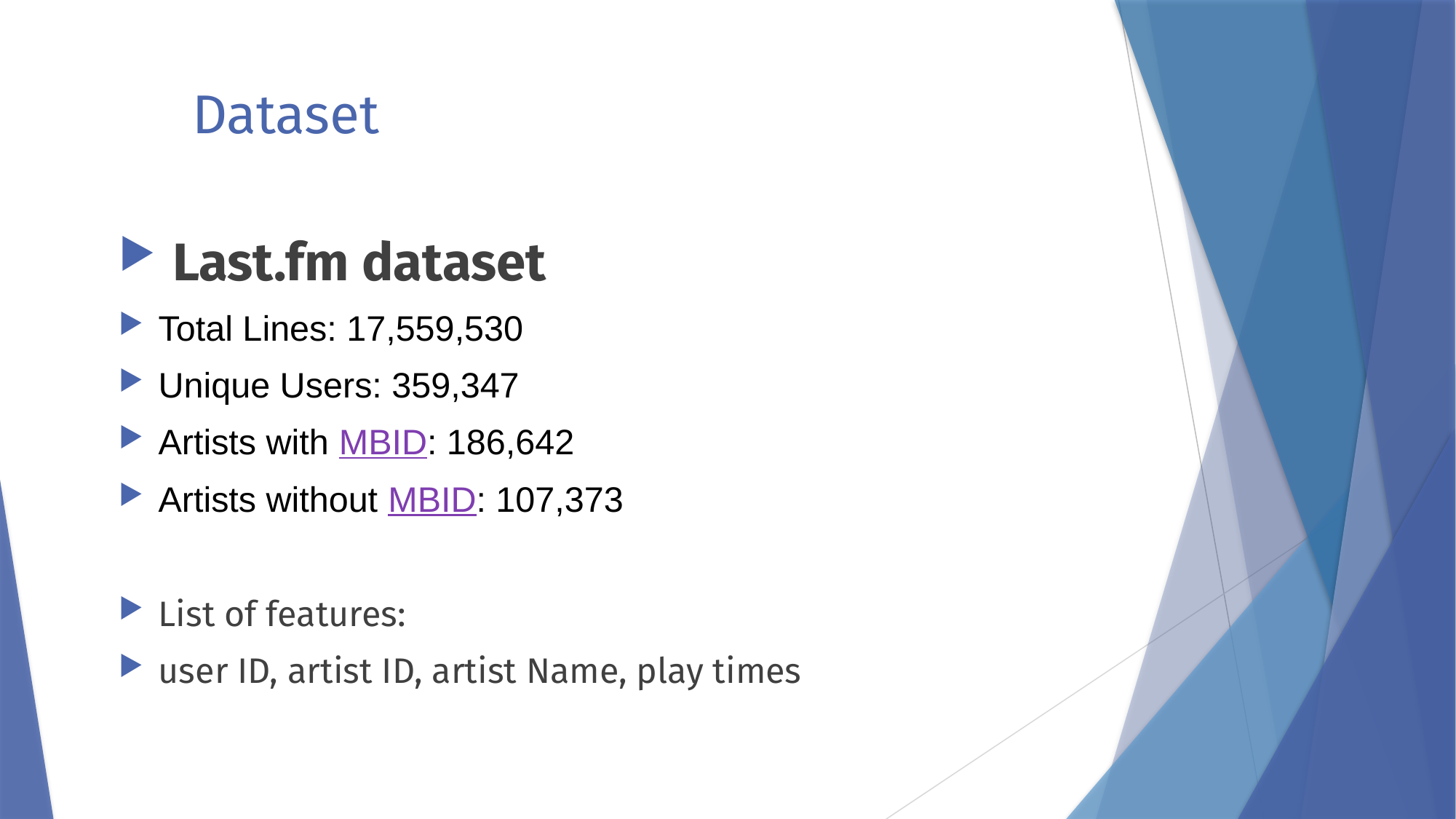

Dataset
 Last.fm dataset
Total Lines: 17,559,530
Unique Users: 359,347
Artists with MBID: 186,642
Artists without MBID: 107,373

List of features:
user ID, artist ID, artist Name, play times